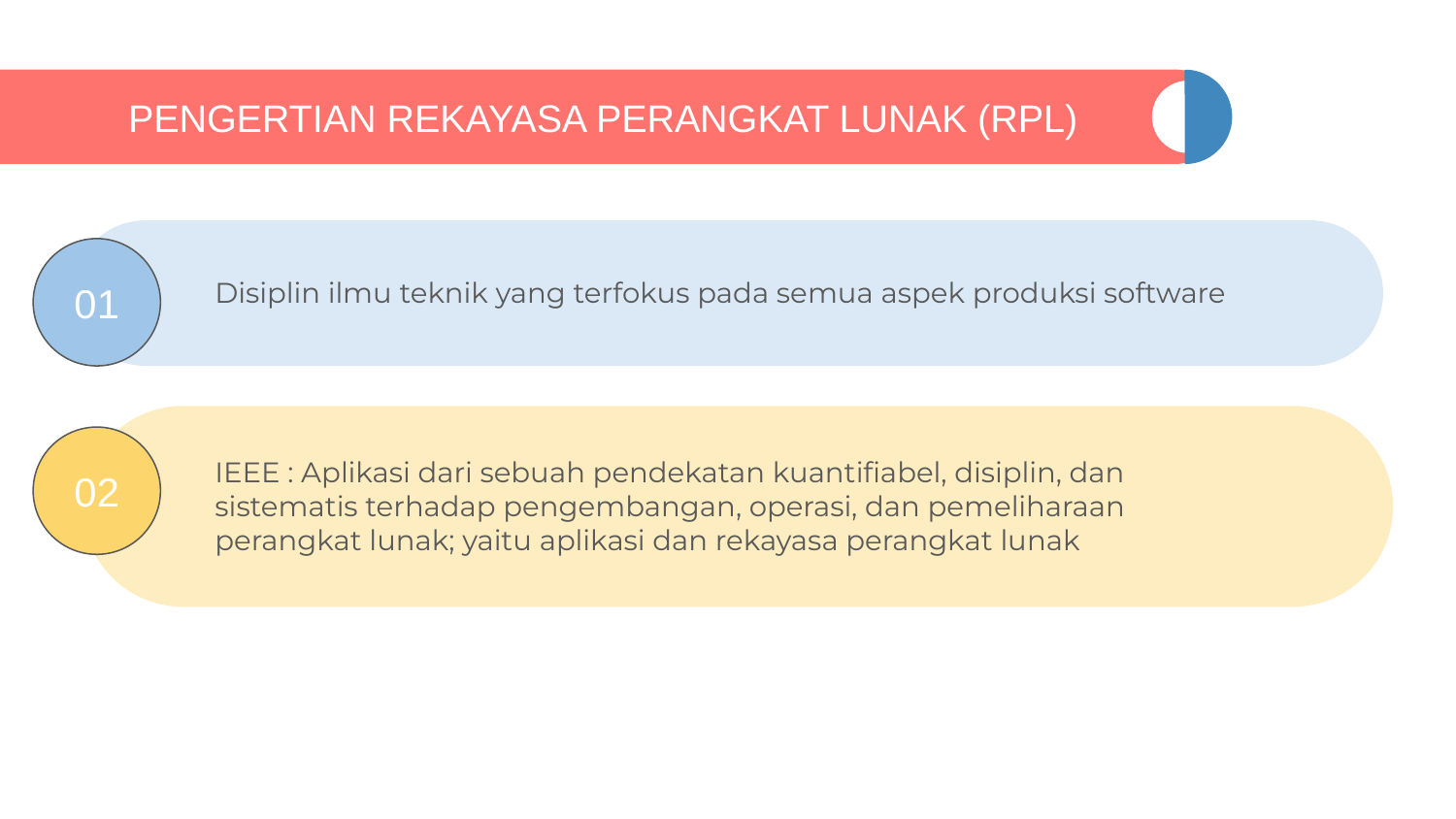

# PENGERTIAN REKAYASA PERANGKAT LUNAK (RPL)

01
Disiplin ilmu teknik yang terfokus pada semua aspek produksi software

02
IEEE : Aplikasi dari sebuah pendekatan kuantifiabel, disiplin, dan sistematis terhadap pengembangan, operasi, dan pemeliharaan perangkat lunak; yaitu aplikasi dan rekayasa perangkat lunak